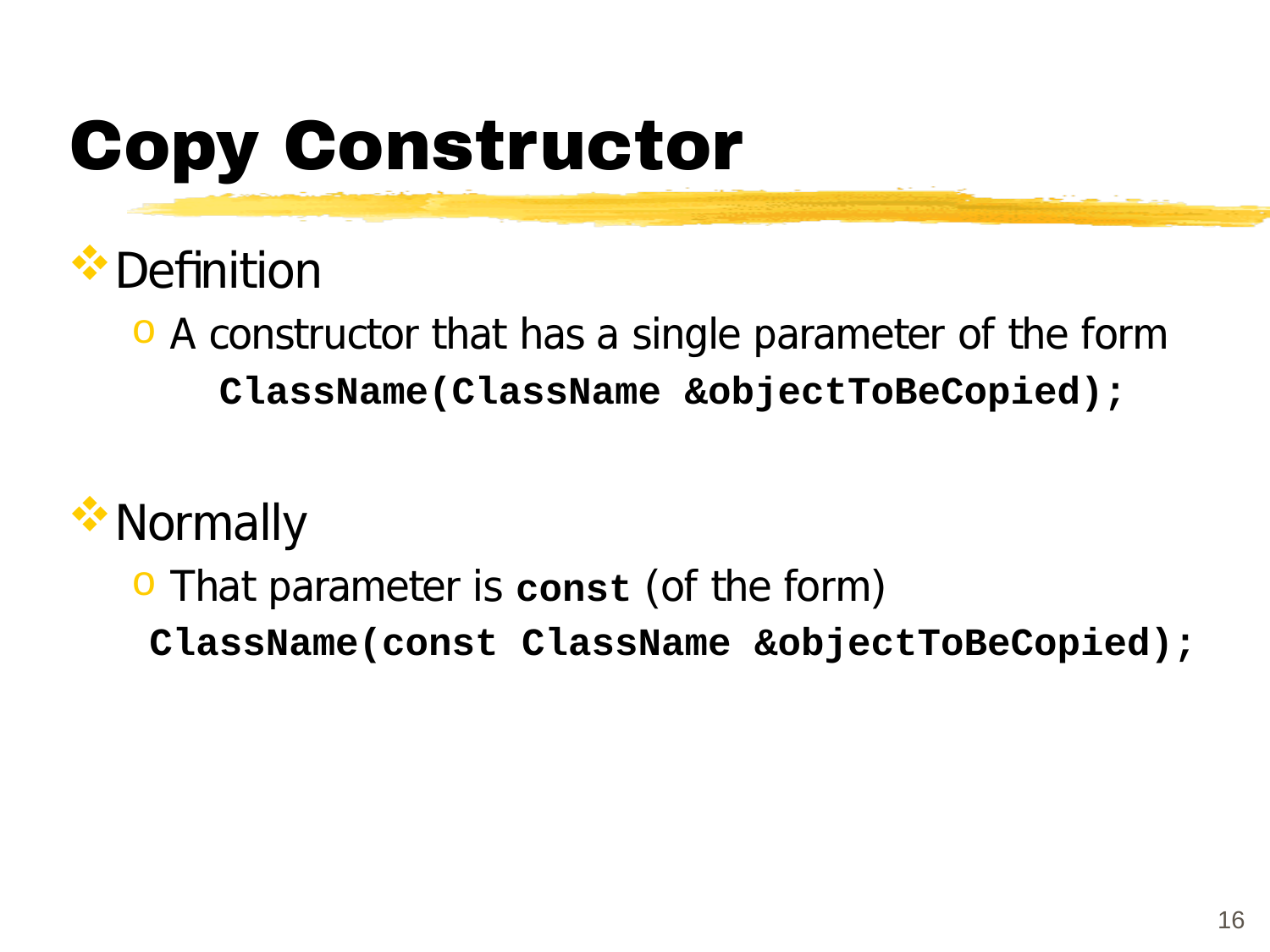

# Copy Constructor
Definition
A constructor that has a single parameter of the form
ClassName(ClassName &objectToBeCopied);

Normally
That parameter is const (of the form)
ClassName(const ClassName &objectToBeCopied);
16